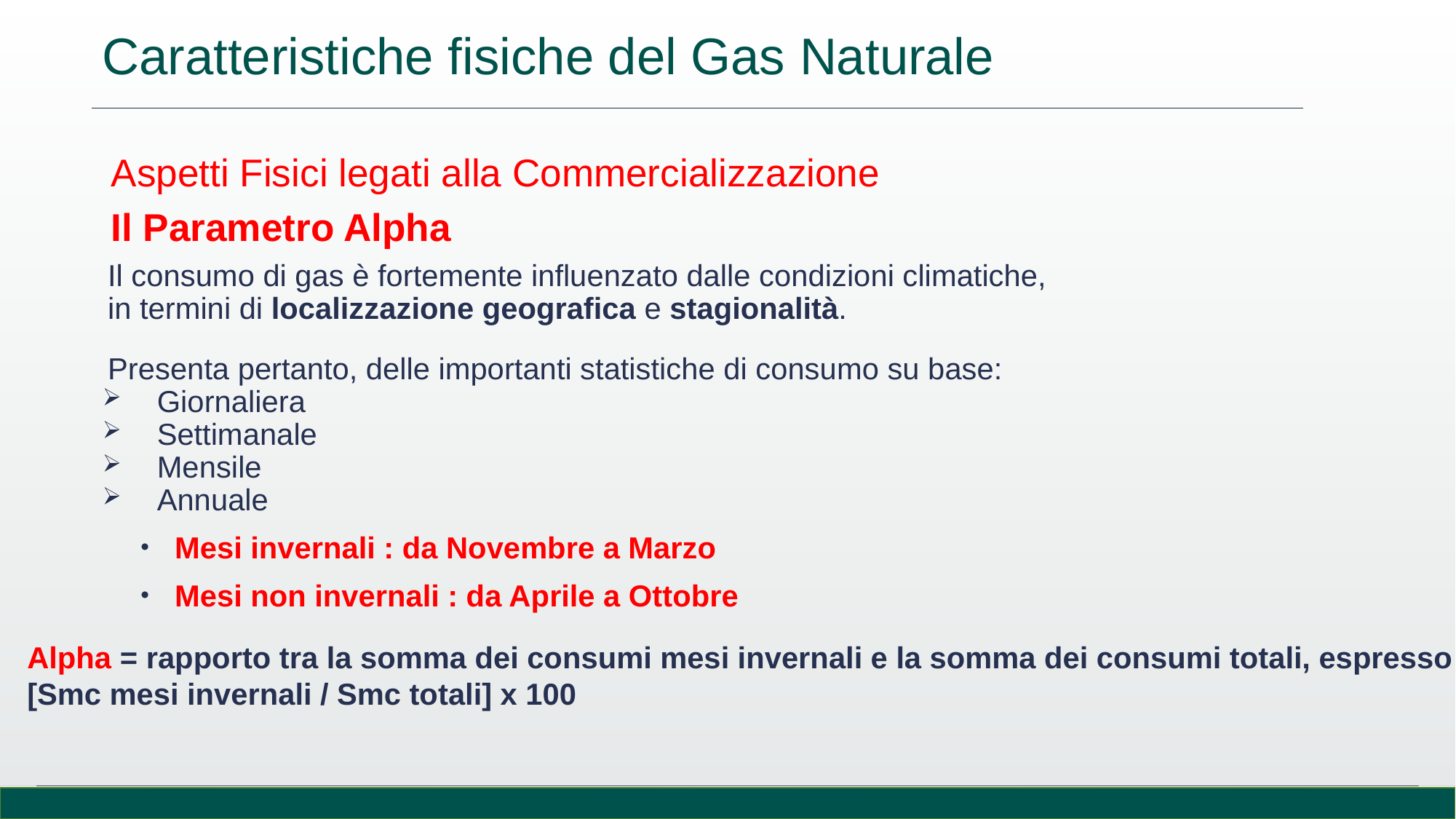

Caratteristiche fisiche del Gas Naturale
Aspetti Fisici legati alla Commercializzazione
Il Parametro Alpha
Il consumo di gas è fortemente influenzato dalle condizioni climatiche, in termini di localizzazione geografica e stagionalità.
Presenta pertanto, delle importanti statistiche di consumo su base:
Giornaliera
Settimanale
Mensile
Annuale
Mesi invernali : da Novembre a Marzo
Mesi non invernali : da Aprile a Ottobre

Alpha = rapporto tra la somma dei consumi mesi invernali e la somma dei consumi totali, espresso in %
[Smc mesi invernali / Smc totali] x 100